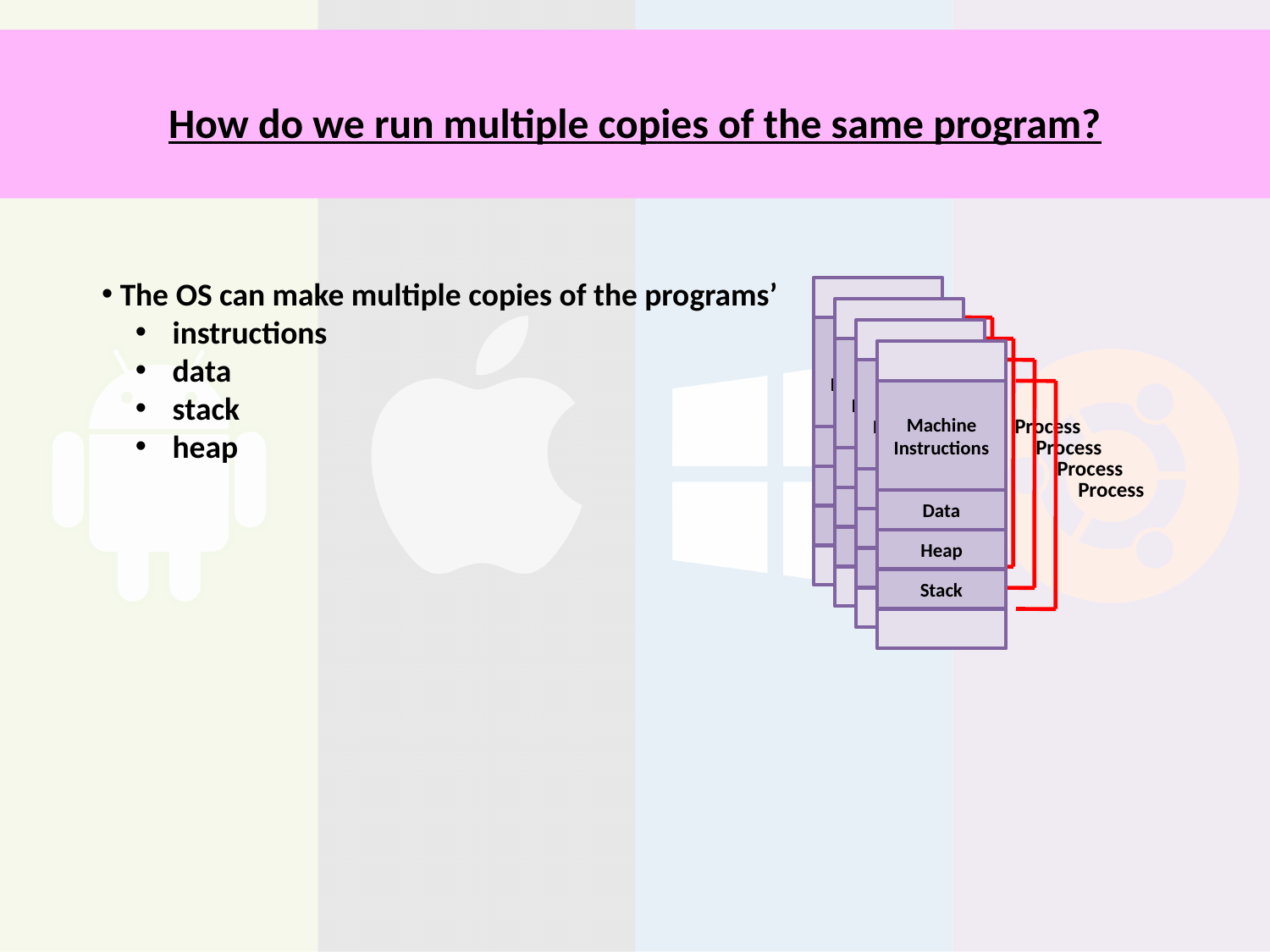

# How do we run multiple copies of the same program?
 The OS can make multiple copies of the programs’
 instructions
 data
 stack
 heap

Machine Instructions

Machine Instructions

Machine Instructions
Machine Instructions
Process
Data
Process
Data
Process
Heap
Data
Process
Heap
Data
Stack
Heap
Stack
Heap

Stack

Stack